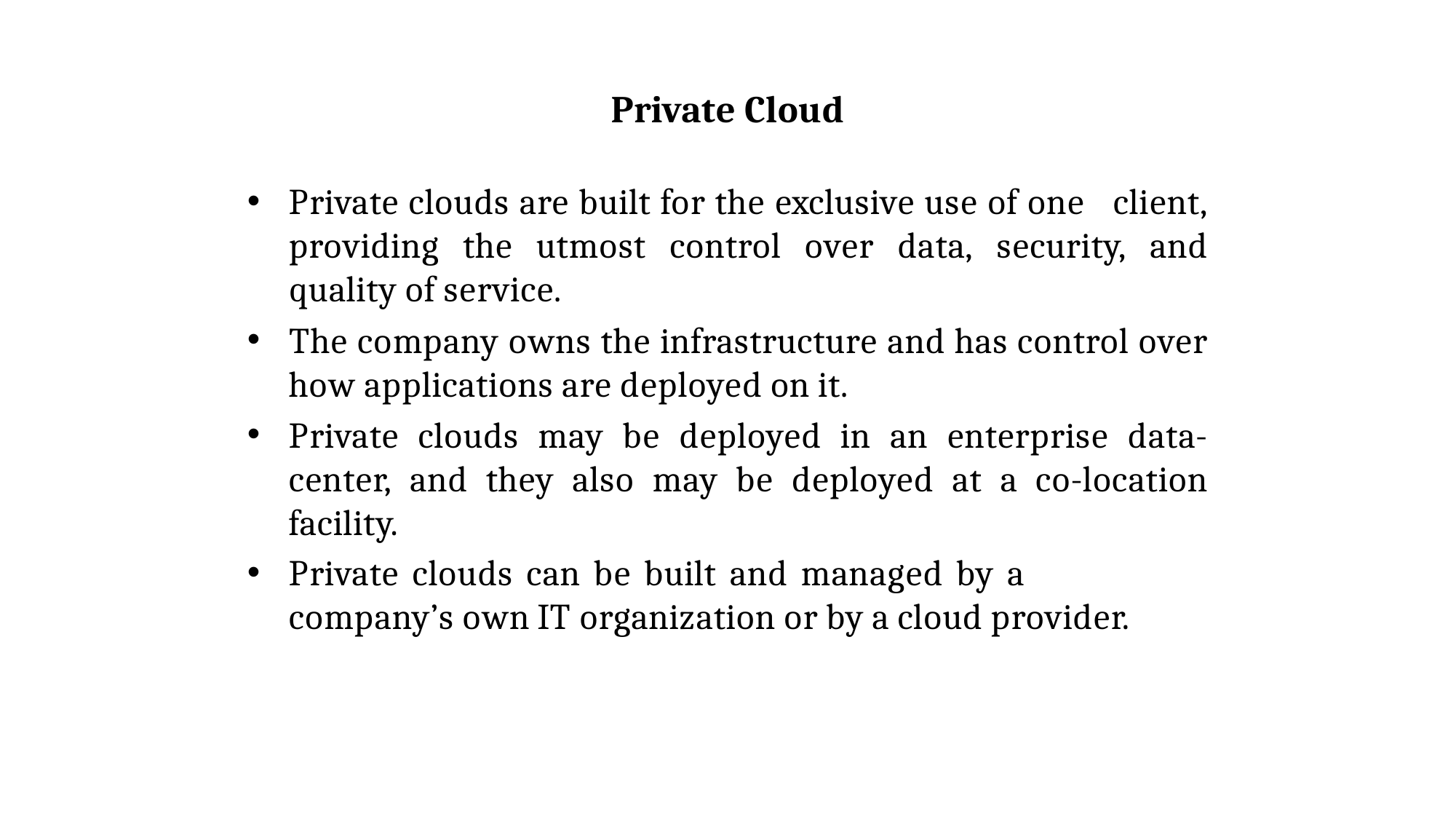

# Private Cloud
Private clouds are built for the exclusive use of one   client, providing the utmost control over data, security, and quality of service.
The company owns the infrastructure and has control over how applications are deployed on it.
Private clouds may be deployed in an enterprise data-center, and they also may be deployed at a co-location facility.
Private clouds can be built and managed by a               company’s own IT organization or by a cloud provider.